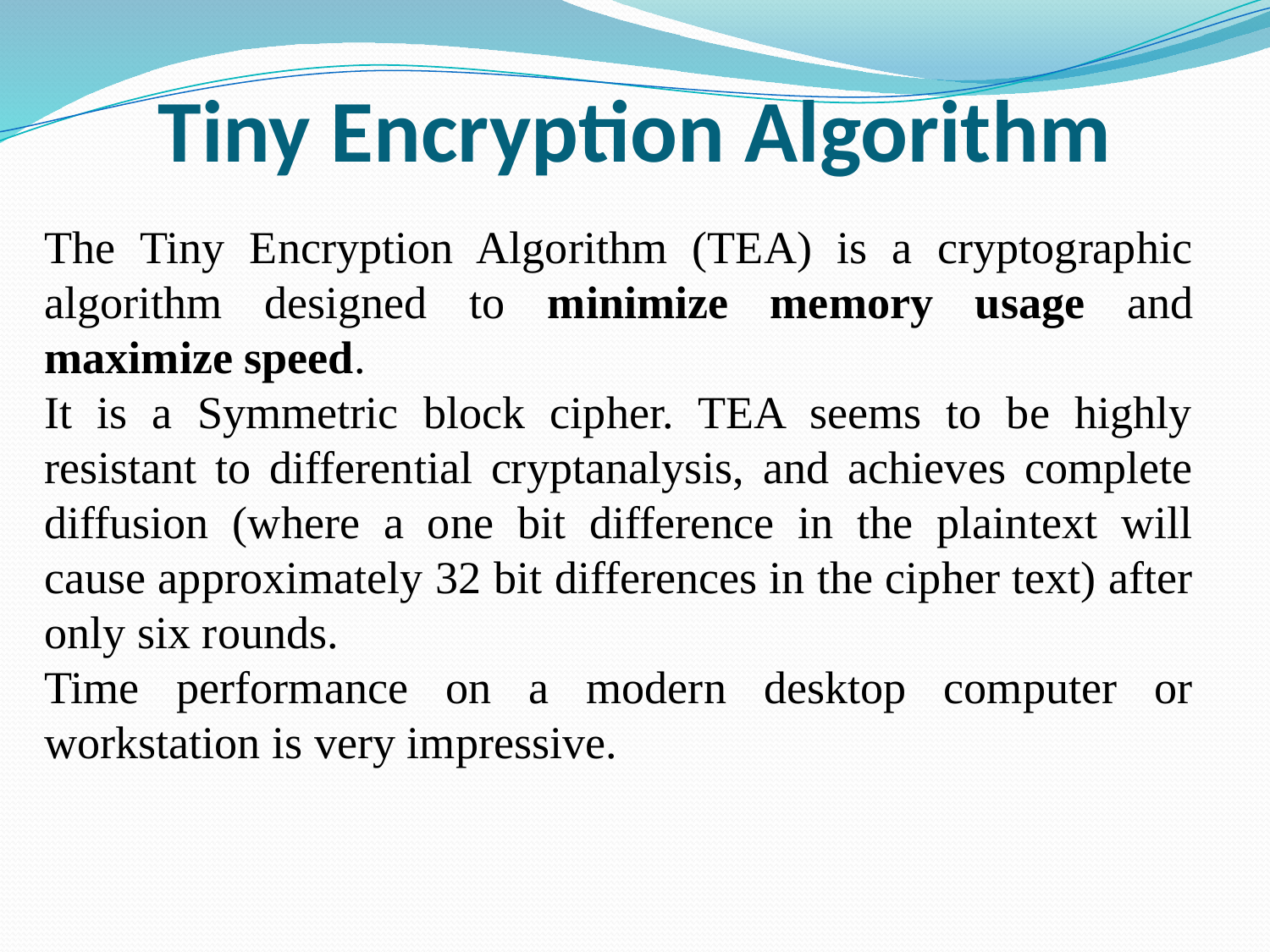

# Tiny Encryption Algorithm

The Tiny Encryption Algorithm (TEA) is a cryptographic algorithm designed to minimize memory usage and maximize speed.
It is a Symmetric block cipher. TEA seems to be highly resistant to differential cryptanalysis, and achieves complete diffusion (where a one bit difference in the plaintext will cause approximately 32 bit differences in the cipher text) after only six rounds.
Time performance on a modern desktop computer or workstation is very impressive.